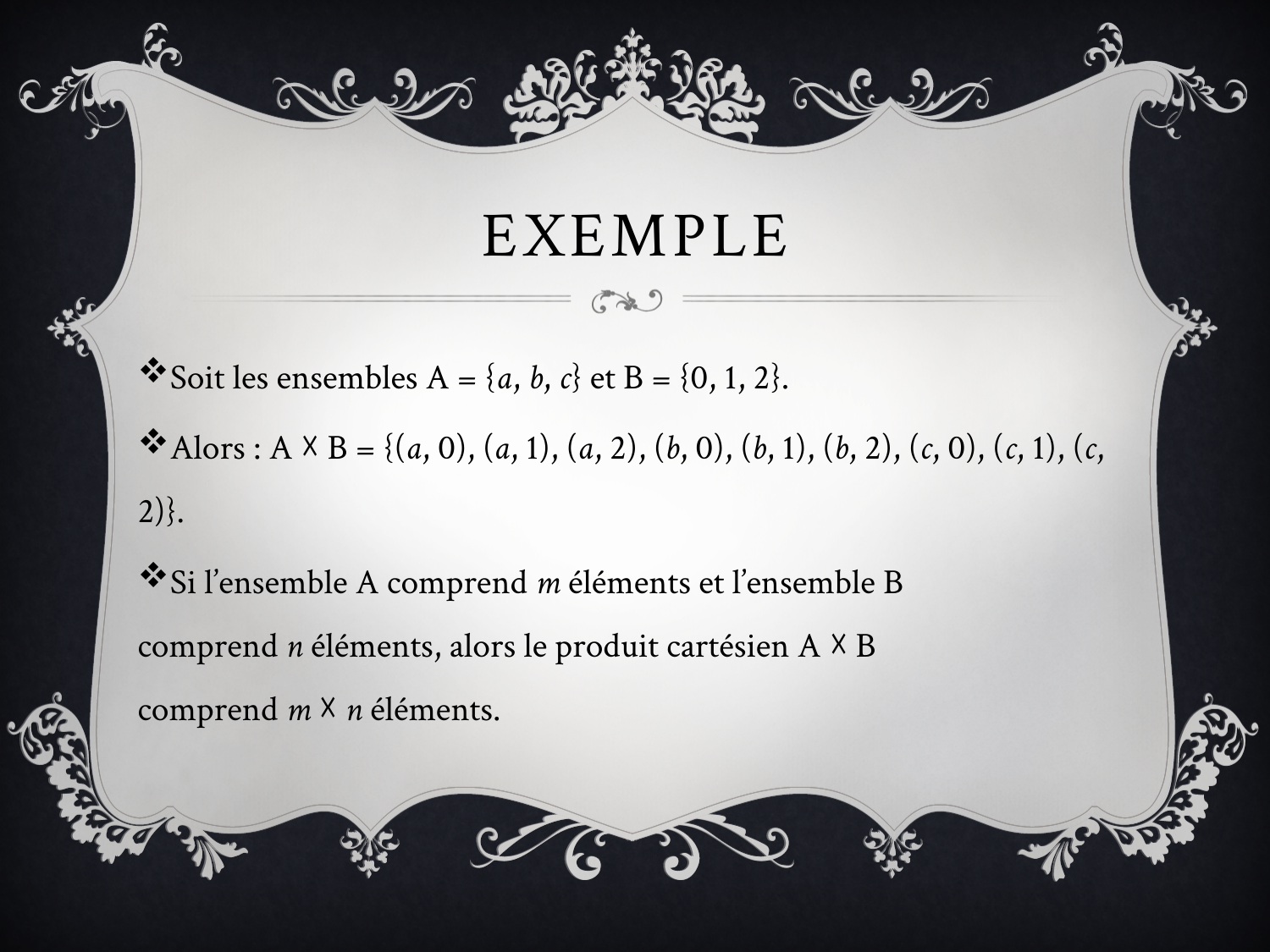

# EXEMPLE
Soit les ensembles A = {a, b, c} et B = {0, 1, 2}.
Alors : A ☓ B = {(a, 0), (a, 1), (a, 2), (b, 0), (b, 1), (b, 2), (c, 0), (c, 1), (c, 2)}.
Si l’ensemble A comprend m éléments et l’ensemble B comprend n éléments, alors le produit cartésien A ☓ B comprend m ☓ n éléments.